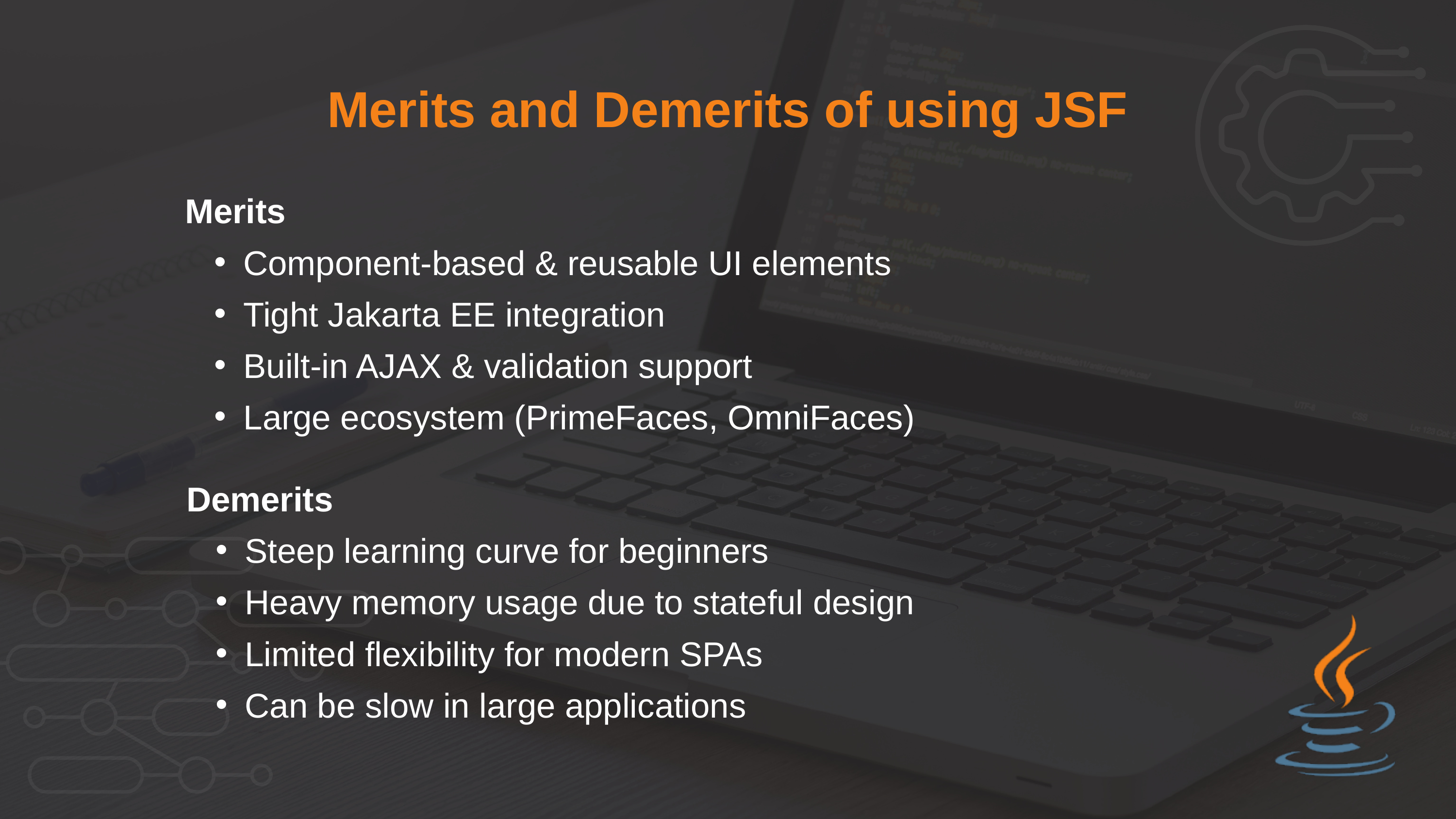

Merits and Demerits of using JSF
Merits
Component-based & reusable UI elements
Tight Jakarta EE integration
Built-in AJAX & validation support
Large ecosystem (PrimeFaces, OmniFaces)

Demerits
Steep learning curve for beginners
Heavy memory usage due to stateful design
Limited flexibility for modern SPAs
Can be slow in large applications